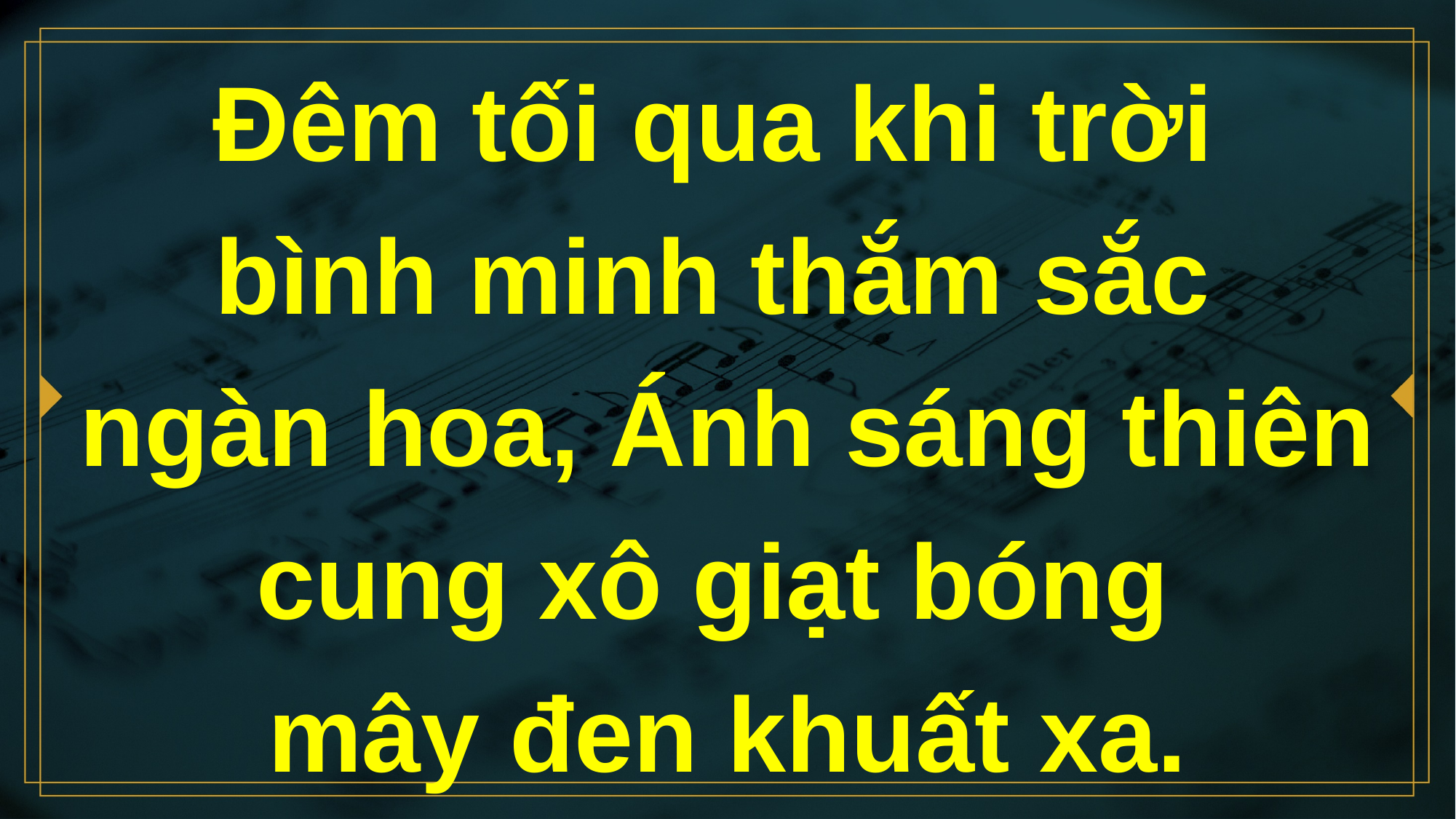

# Ðêm tối qua khi trời bình minh thắm sắc ngàn hoa, Ánh sáng thiên cung xô giạt bóng mây đen khuất xa.